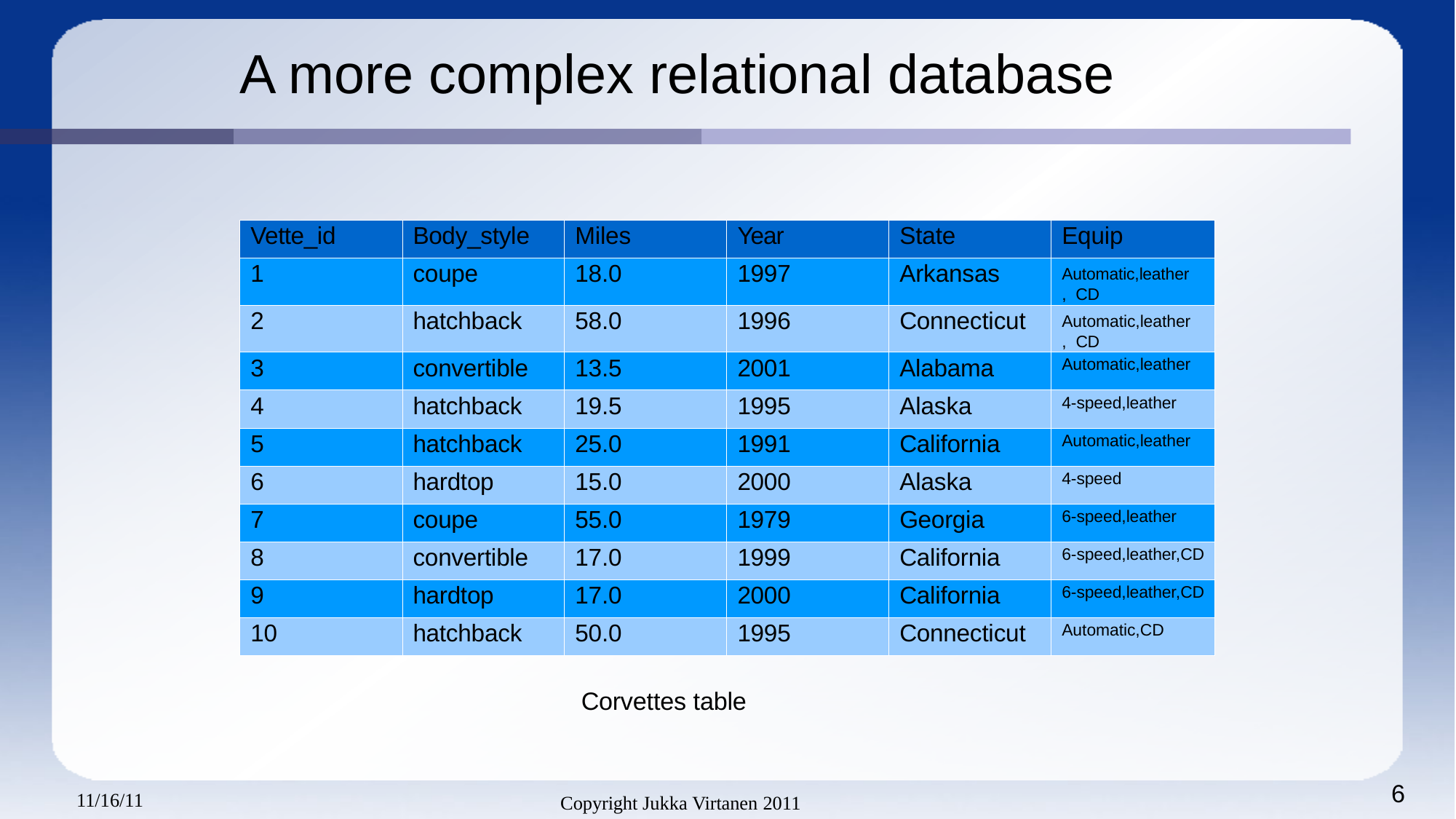

# A more complex relational database
| Vette\_id | Body\_style | Miles | Year | State | Equip |
| --- | --- | --- | --- | --- | --- |
| 1 | coupe | 18.0 | 1997 | Arkansas | Automatic,leather, CD |
| 2 | hatchback | 58.0 | 1996 | Connecticut | Automatic,leather, CD |
| 3 | convertible | 13.5 | 2001 | Alabama | Automatic,leather |
| 4 | hatchback | 19.5 | 1995 | Alaska | 4-speed,leather |
| 5 | hatchback | 25.0 | 1991 | California | Automatic,leather |
| 6 | hardtop | 15.0 | 2000 | Alaska | 4-speed |
| 7 | coupe | 55.0 | 1979 | Georgia | 6-speed,leather |
| 8 | convertible | 17.0 | 1999 | California | 6-speed,leather,CD |
| 9 | hardtop | 17.0 | 2000 | California | 6-speed,leather,CD |
| 10 | hatchback | 50.0 | 1995 | Connecticut | Automatic,CD |
Corvettes table
6
11/16/11
Copyright Jukka Virtanen 2011